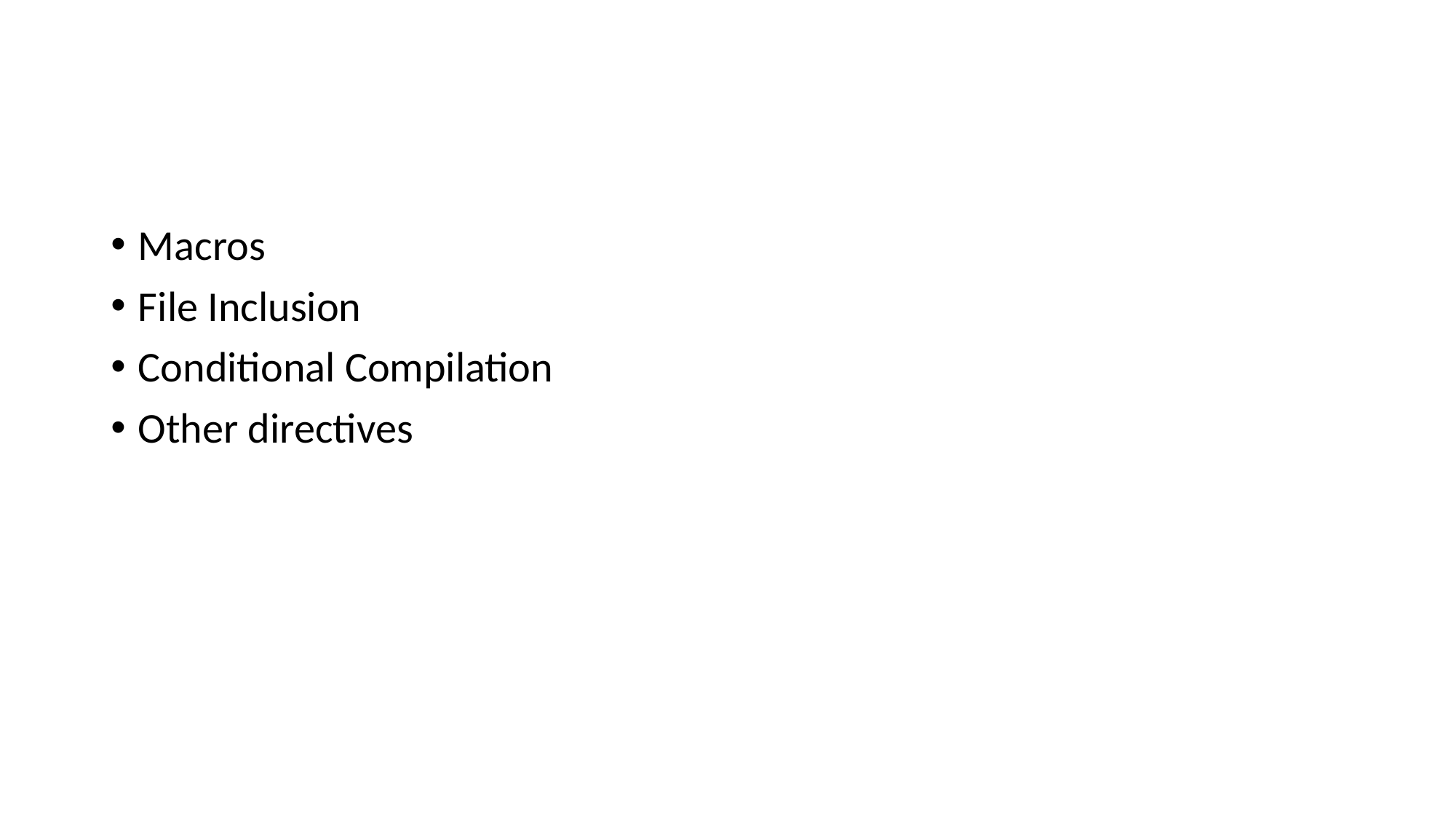

Macros
File Inclusion
Conditional Compilation
Other directives